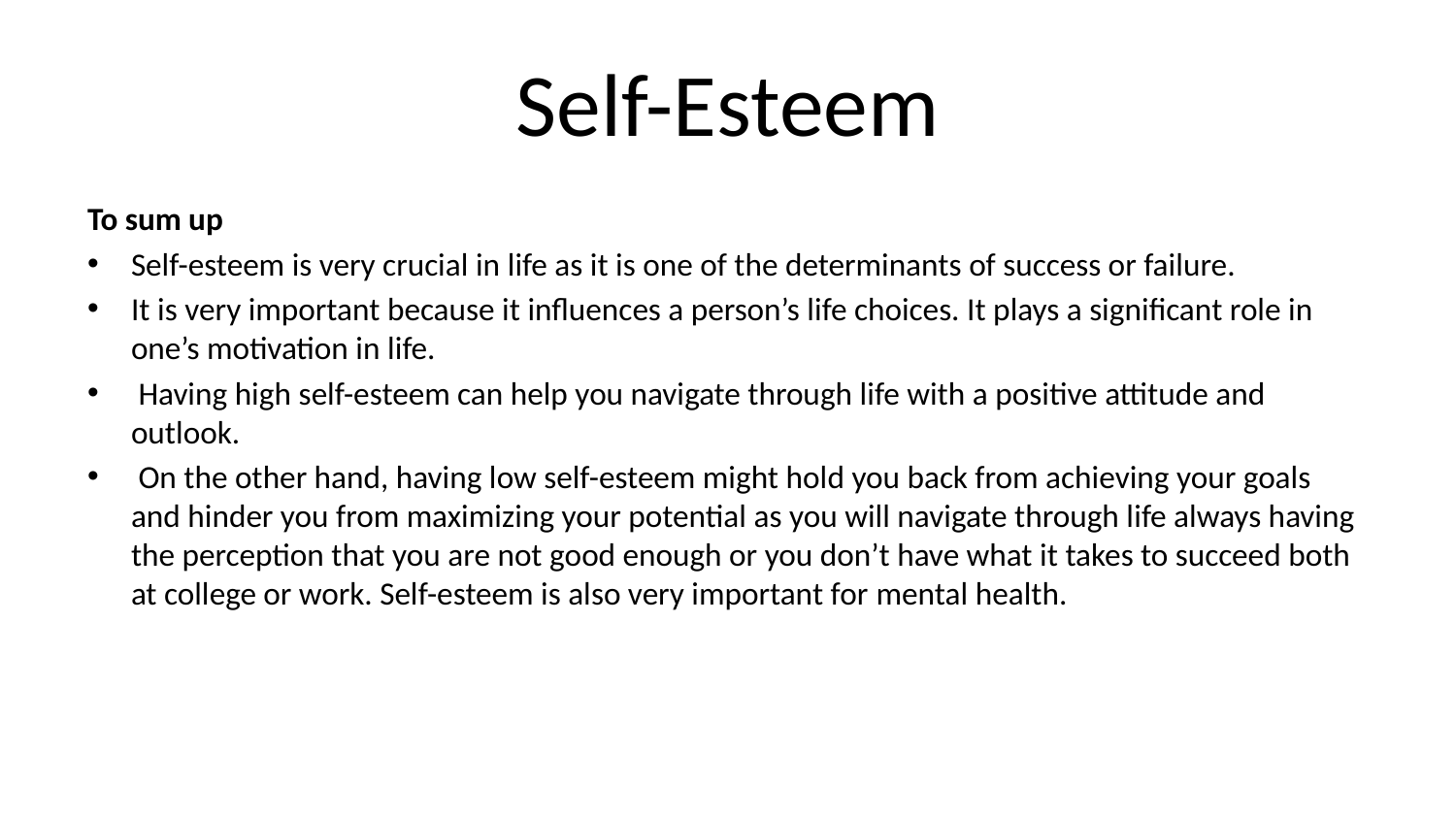

# Self-Esteem
To sum up
Self-esteem is very crucial in life as it is one of the determinants of success or failure.
It is very important because it influences a person’s life choices. It plays a significant role in one’s motivation in life.
 Having high self-esteem can help you navigate through life with a positive attitude and outlook.
 On the other hand, having low self-esteem might hold you back from achieving your goals and hinder you from maximizing your potential as you will navigate through life always having the perception that you are not good enough or you don’t have what it takes to succeed both at college or work. Self-esteem is also very important for mental health.